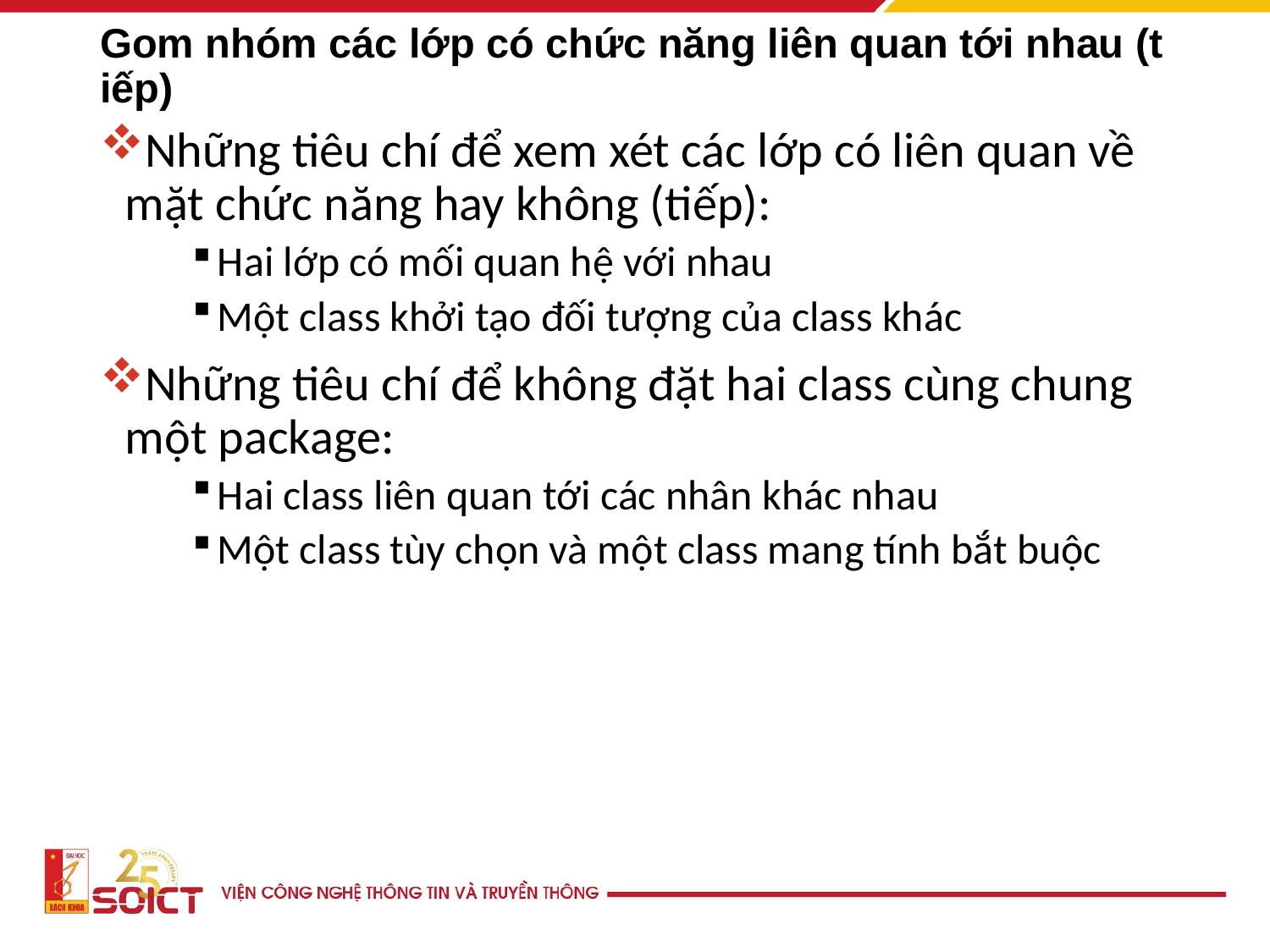

# Gom nhóm các lớp có chức năng liên quan tới nhau (tiếp)
Những tiêu chí để xem xét các lớp có liên quan về mặt chức năng hay không (tiếp):
Hai lớp có mối quan hệ với nhau
Một class khởi tạo đối tượng của class khác
Những tiêu chí để không đặt hai class cùng chung một package:
Hai class liên quan tới các nhân khác nhau
Một class tùy chọn và một class mang tính bắt buộc